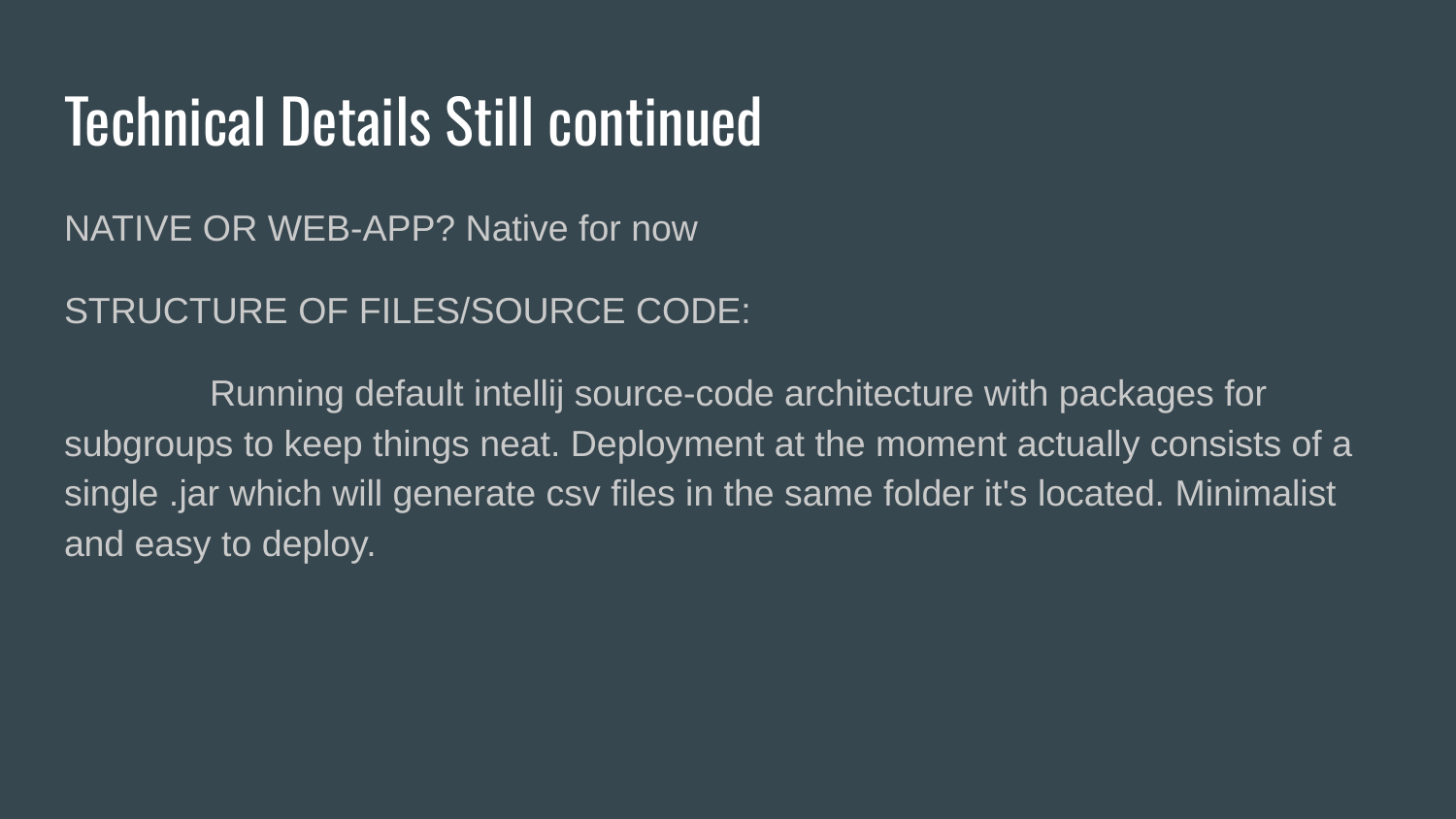

# Technical Details Still continued
NATIVE OR WEB-APP? Native for now
STRUCTURE OF FILES/SOURCE CODE:
	Running default intellij source-code architecture with packages for subgroups to keep things neat. Deployment at the moment actually consists of a single .jar which will generate csv files in the same folder it's located. Minimalist and easy to deploy.